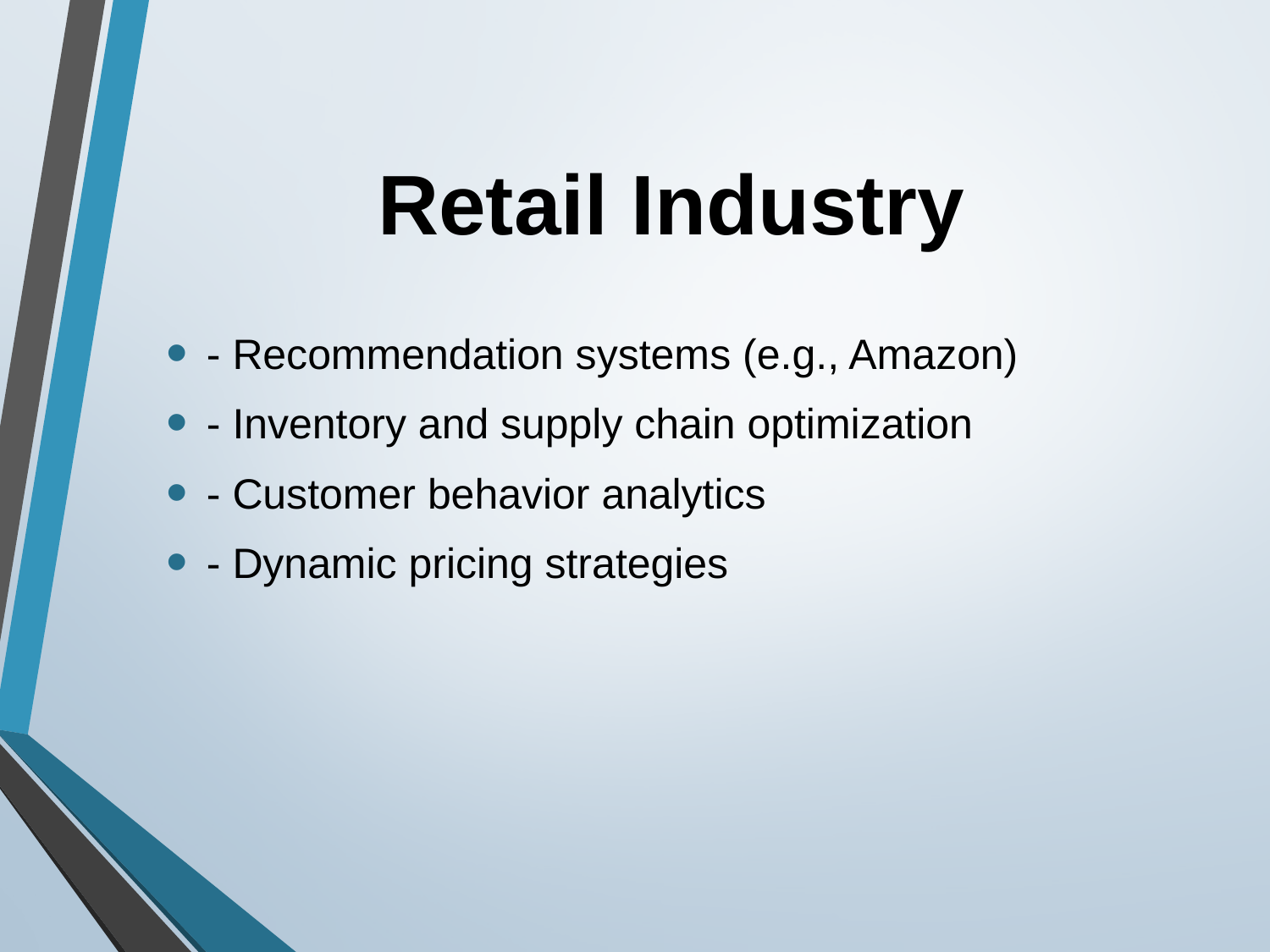

# Retail Industry
- Recommendation systems (e.g., Amazon)
- Inventory and supply chain optimization
- Customer behavior analytics
- Dynamic pricing strategies